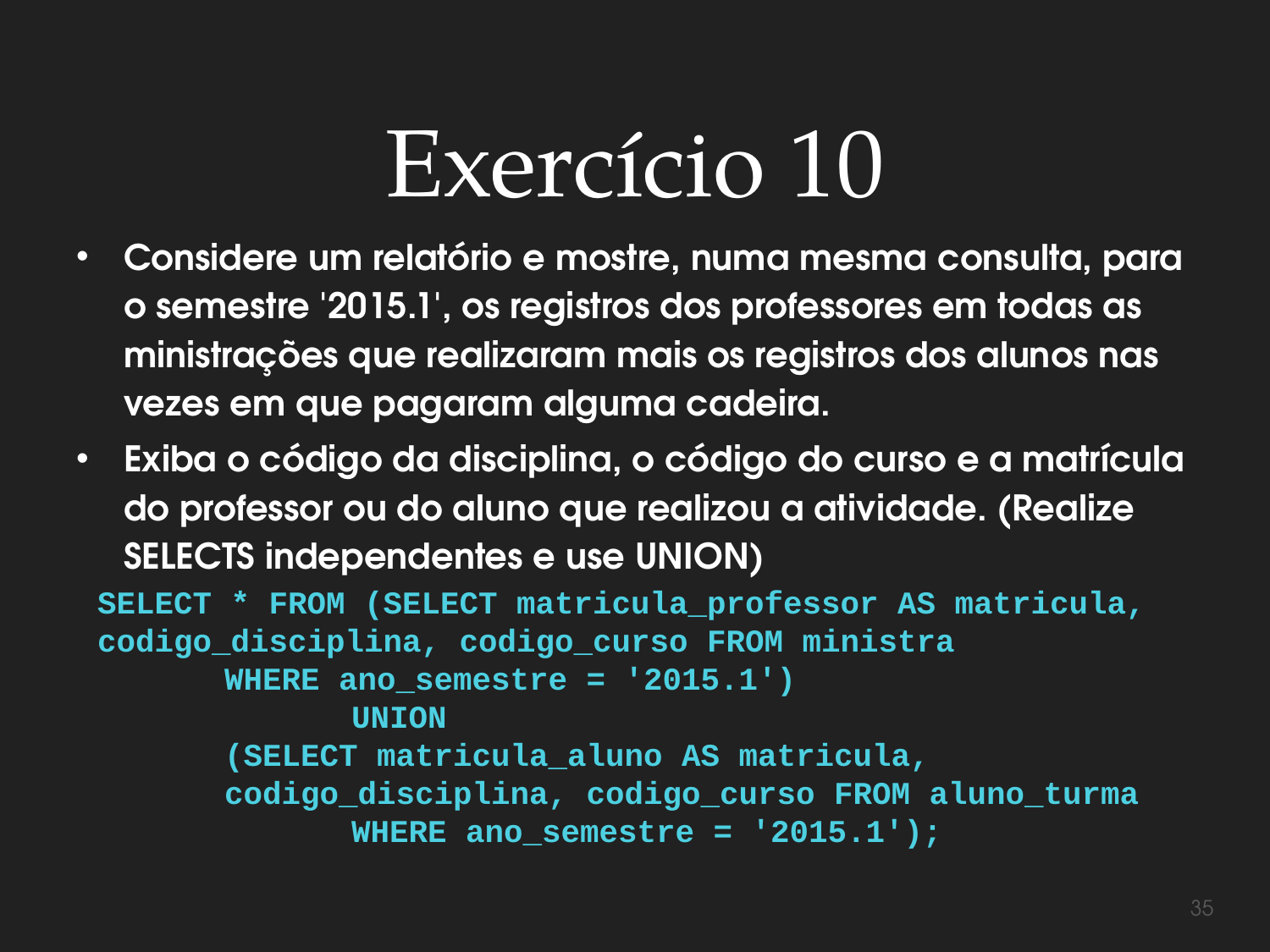

# Exercício 10
Considere um relatório e mostre, numa mesma consulta, para o semestre '2015.1', os registros dos professores em todas as ministrações que realizaram mais os registros dos alunos nas vezes em que pagaram alguma cadeira.
Exiba o código da disciplina, o código do curso e a matrícula do professor ou do aluno que realizou a atividade. (Realize SELECTS independentes e use UNION)

SELECT * FROM (SELECT matricula_professor AS matricula,
codigo_disciplina, codigo_curso FROM ministra
	WHERE ano_semestre = '2015.1')
		UNION
	(SELECT matricula_aluno AS matricula,
	codigo_disciplina, codigo_curso FROM aluno_turma
		WHERE ano_semestre = '2015.1');
35